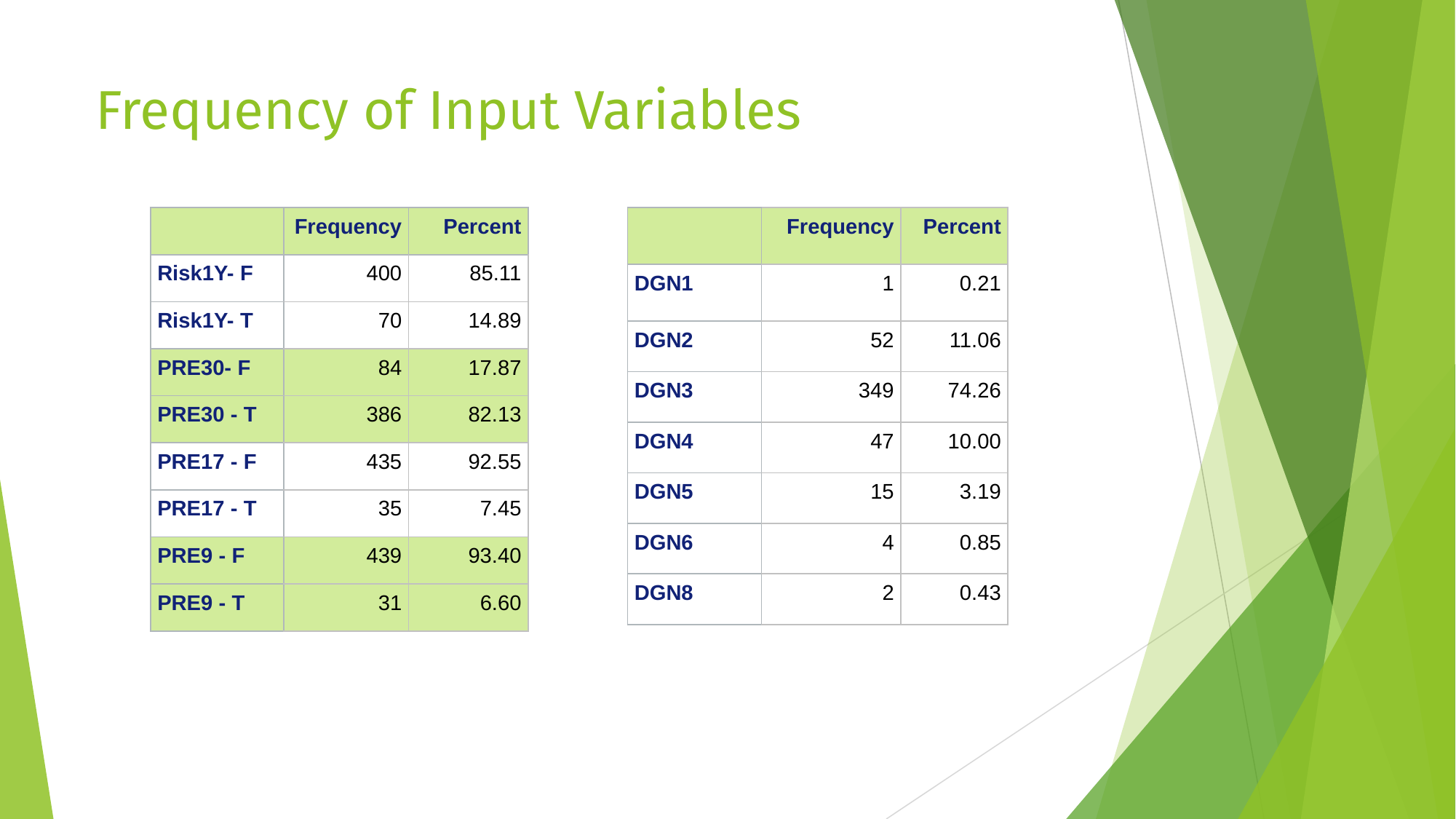

# Frequency of Input Variables
|  | Frequency | Percent |
| --- | --- | --- |
| Risk1Y- F | 400 | 85.11 |
| Risk1Y- T | 70 | 14.89 |
| PRE30- F | 84 | 17.87 |
| PRE30 - T | 386 | 82.13 |
| PRE17 - F | 435 | 92.55 |
| PRE17 - T | 35 | 7.45 |
| PRE9 - F | 439 | 93.40 |
| PRE9 - T | 31 | 6.60 |
|  | Frequency | Percent |
| --- | --- | --- |
| DGN1 | 1 | 0.21 |
| DGN2 | 52 | 11.06 |
| DGN3 | 349 | 74.26 |
| DGN4 | 47 | 10.00 |
| DGN5 | 15 | 3.19 |
| DGN6 | 4 | 0.85 |
| DGN8 | 2 | 0.43 |